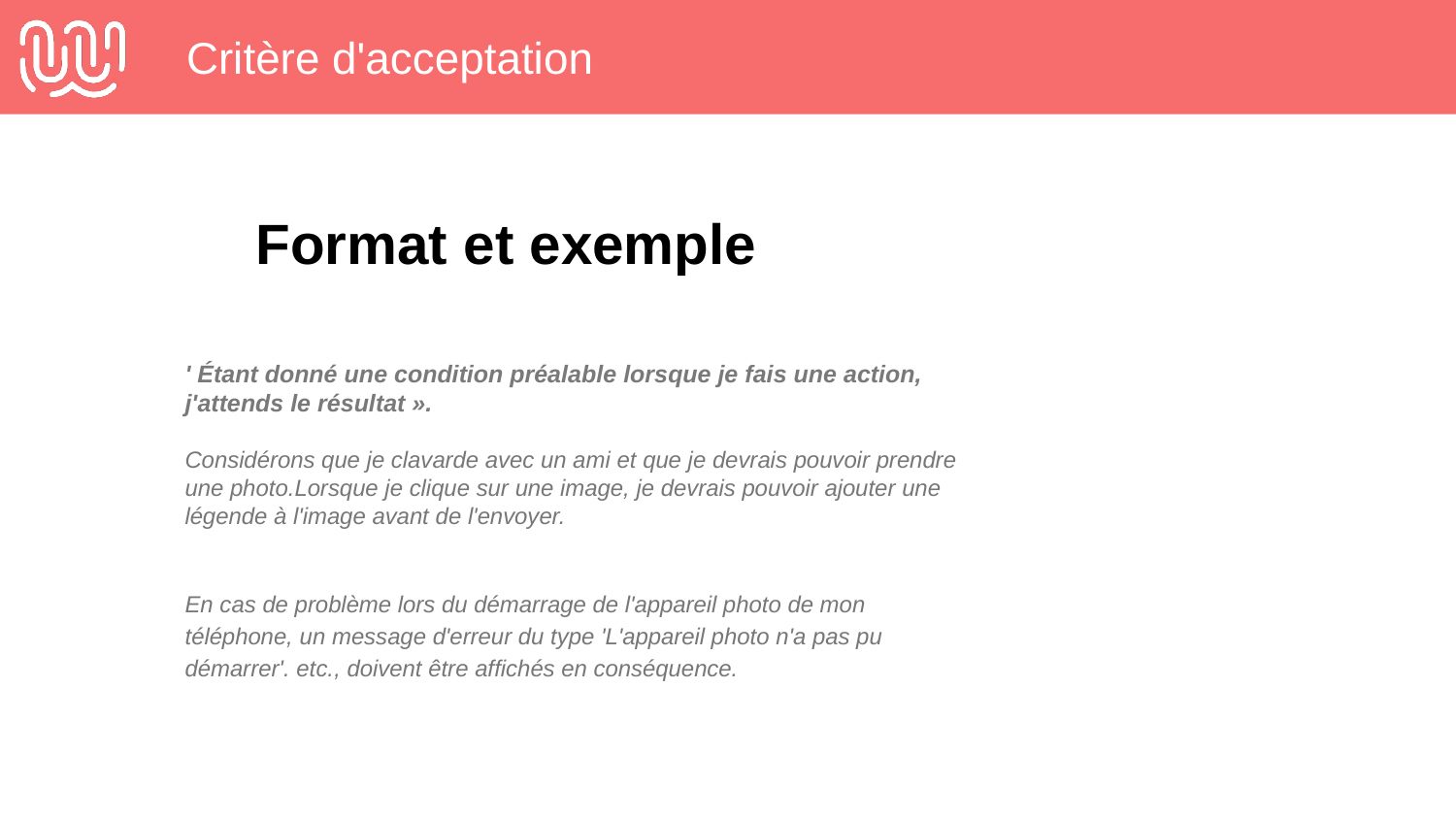

# Critère d'acceptation
Format et exemple
' Étant donné une condition préalable lorsque je fais une action, j'attends le résultat ».
Considérons que je clavarde avec un ami et que je devrais pouvoir prendre une photo.Lorsque je clique sur une image, je devrais pouvoir ajouter une légende à l'image avant de l'envoyer.

En cas de problème lors du démarrage de l'appareil photo de mon téléphone, un message d'erreur du type 'L'appareil photo n'a pas pu démarrer'. etc., doivent être affichés en conséquence.